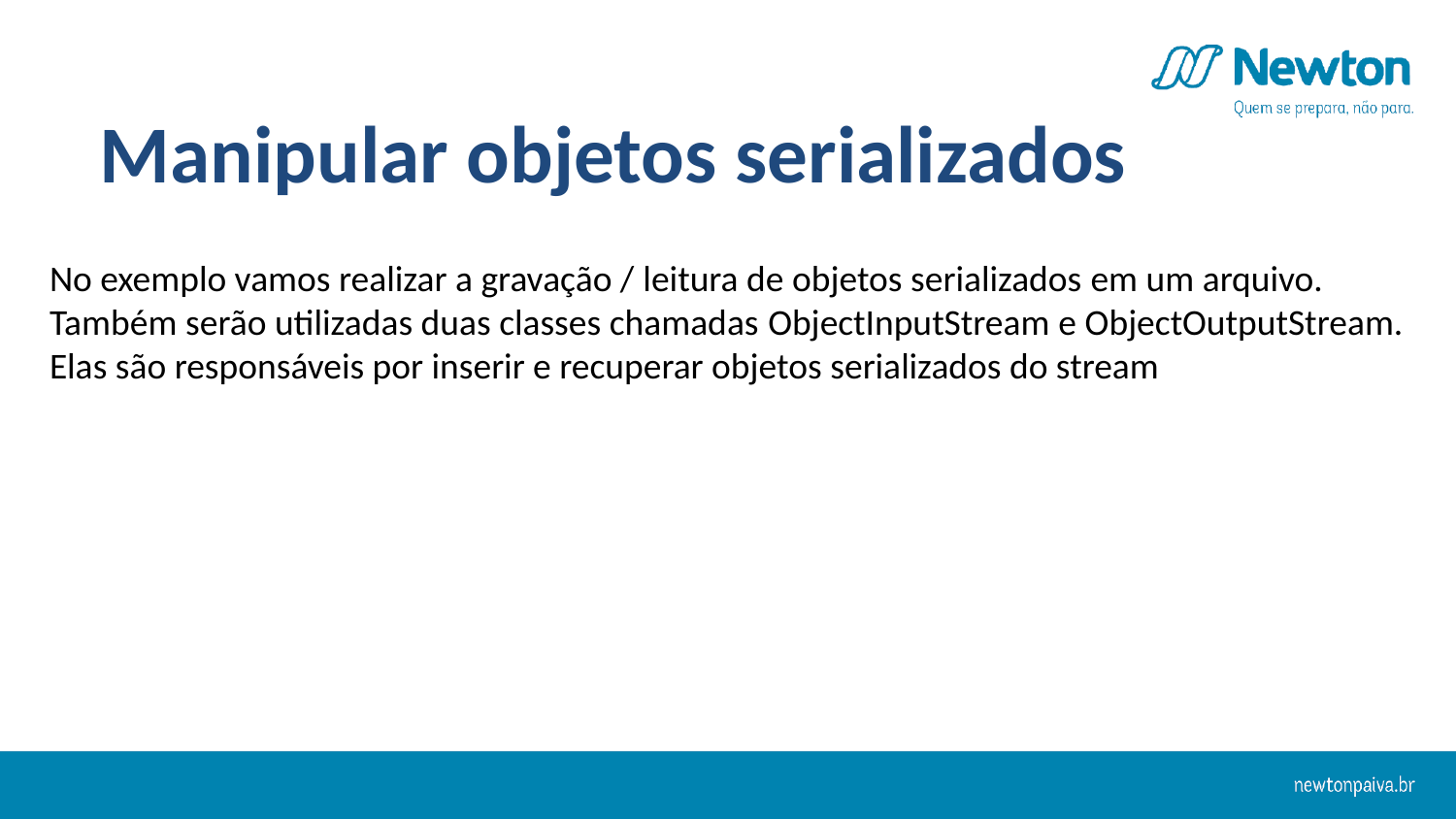

Manipular objetos serializados
No exemplo vamos realizar a gravação / leitura de objetos serializados em um arquivo. Também serão utilizadas duas classes chamadas ObjectInputStream e ObjectOutputStream. Elas são responsáveis por inserir e recuperar objetos serializados do stream